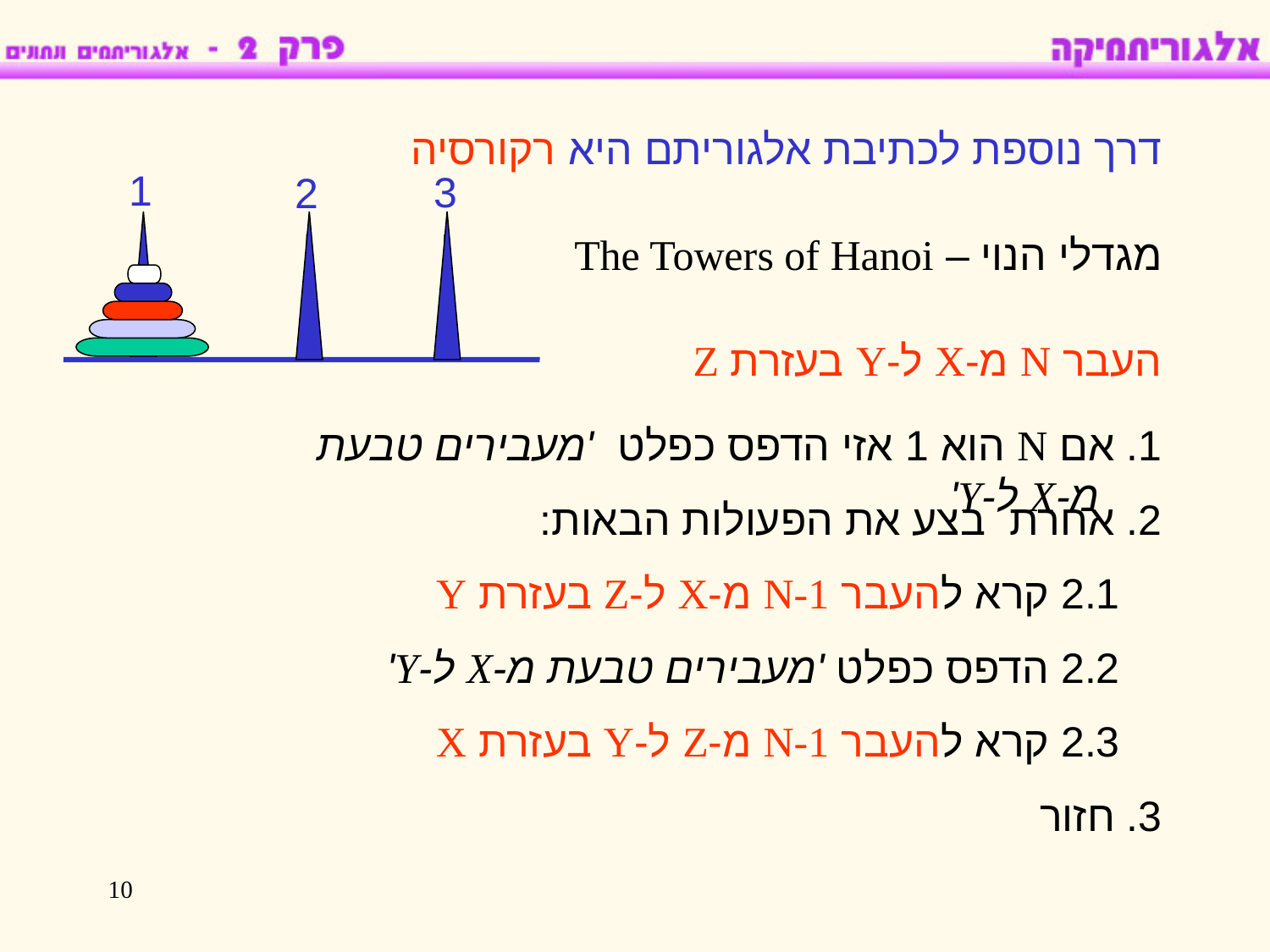

דרך נוספת לכתיבת אלגוריתם היא רקורסיה
1
3
2

מגדלי הנוי – The Towers of Hanoi
העבר N מ-X ל-Y בעזרת Z
1. אם N הוא 1 אזי הדפס כפלט  'מעבירים טבעת מ-X ל-Y'
2. אחרת  בצע את הפעולות הבאות:
2.1 קרא להעבר N-1 מ-X ל-Z בעזרת Y
2.2 הדפס כפלט 'מעבירים טבעת מ-X ל-Y'
2.3 קרא להעבר N-1 מ-Z ל-Y בעזרת X
3. חזור
10